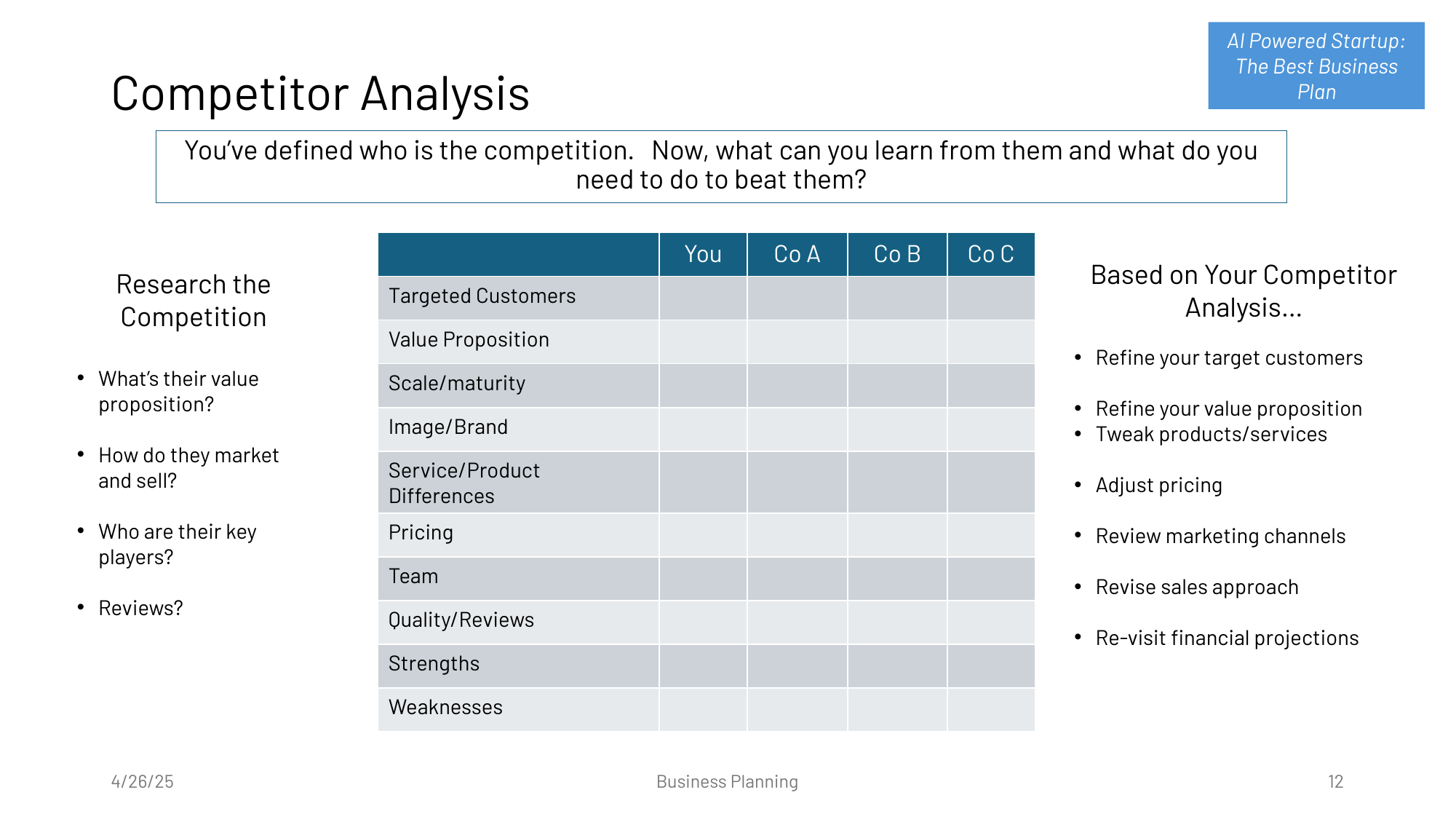

# Competitor Analysis
You’ve defined who is the competition.   Now, what can you learn from them and what do you need to do to beat them?
|  | You | Co A | Co B | Co C |
| --- | --- | --- | --- | --- |
| Targeted Customers |  |  |  |  |
| Value Proposition |  |  |  |  |
| Scale/maturity |  |  |  |  |
| Image/Brand |  |  |  |  |
| Service/Product Differences |  |  |  |  |
| Pricing |  |  |  |  |
| Team |  |  |  |  |
| Quality/Reviews |  |  |  |  |
| Strengths |  |  |  |  |
| Weaknesses |  |  |  |  |
Based on Your Competitor Analysis…

Refine your target customers

Refine your value proposition
Tweak products/services

Adjust pricing

Review marketing channels

Revise sales approach

Re-visit financial projections

Research the Competition

What’s their value proposition?

How do they market and sell?

Who are their key players?

Reviews?

4/26/25
Business Planning
12